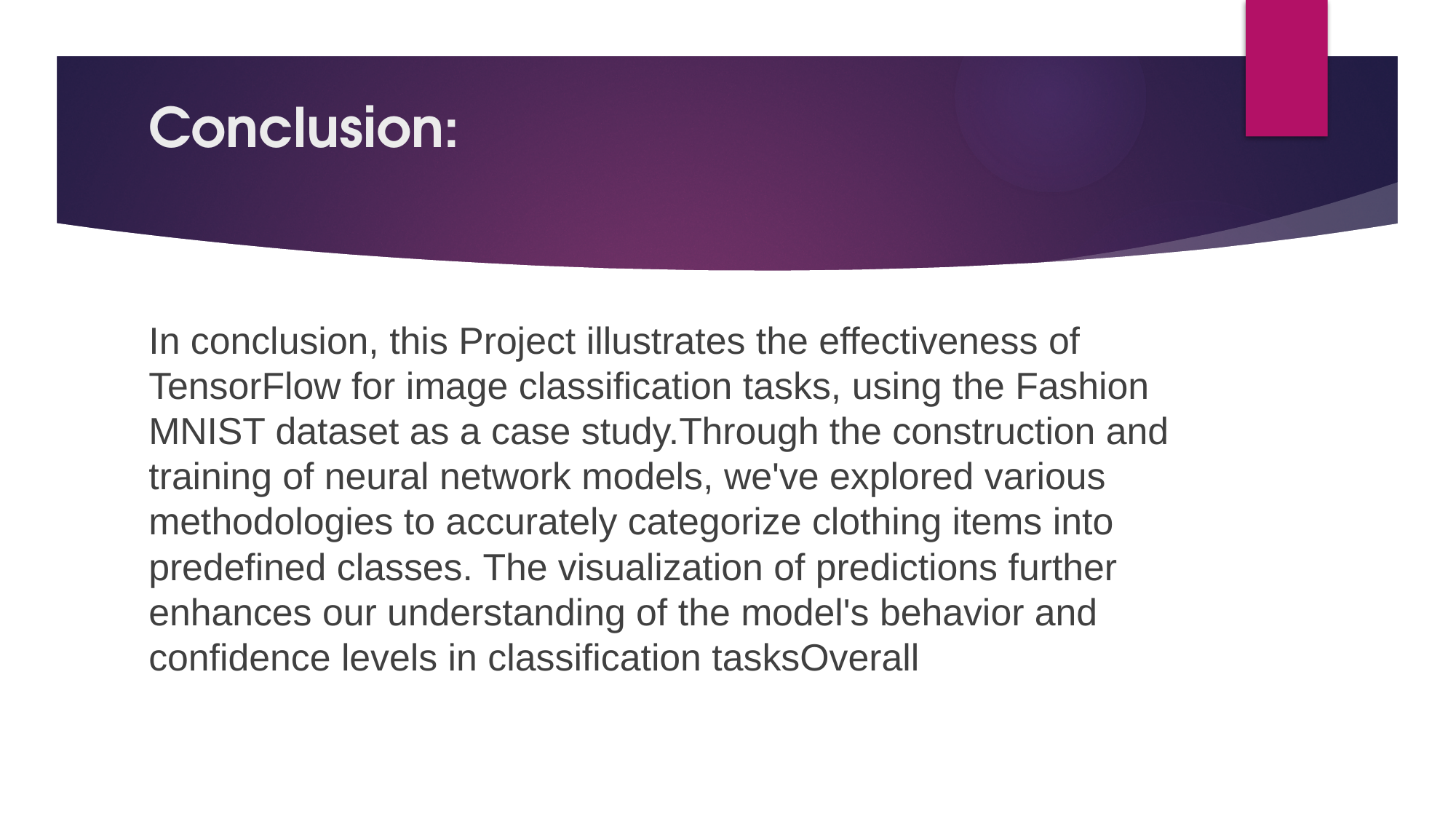

# Conclusion:
In conclusion, this Project illustrates the effectiveness of TensorFlow for image classification tasks, using the Fashion MNIST dataset as a case study.Through the construction and training of neural network models, we've explored various methodologies to accurately categorize clothing items into predefined classes. The visualization of predictions further enhances our understanding of the model's behavior and confidence levels in classification tasksOverall